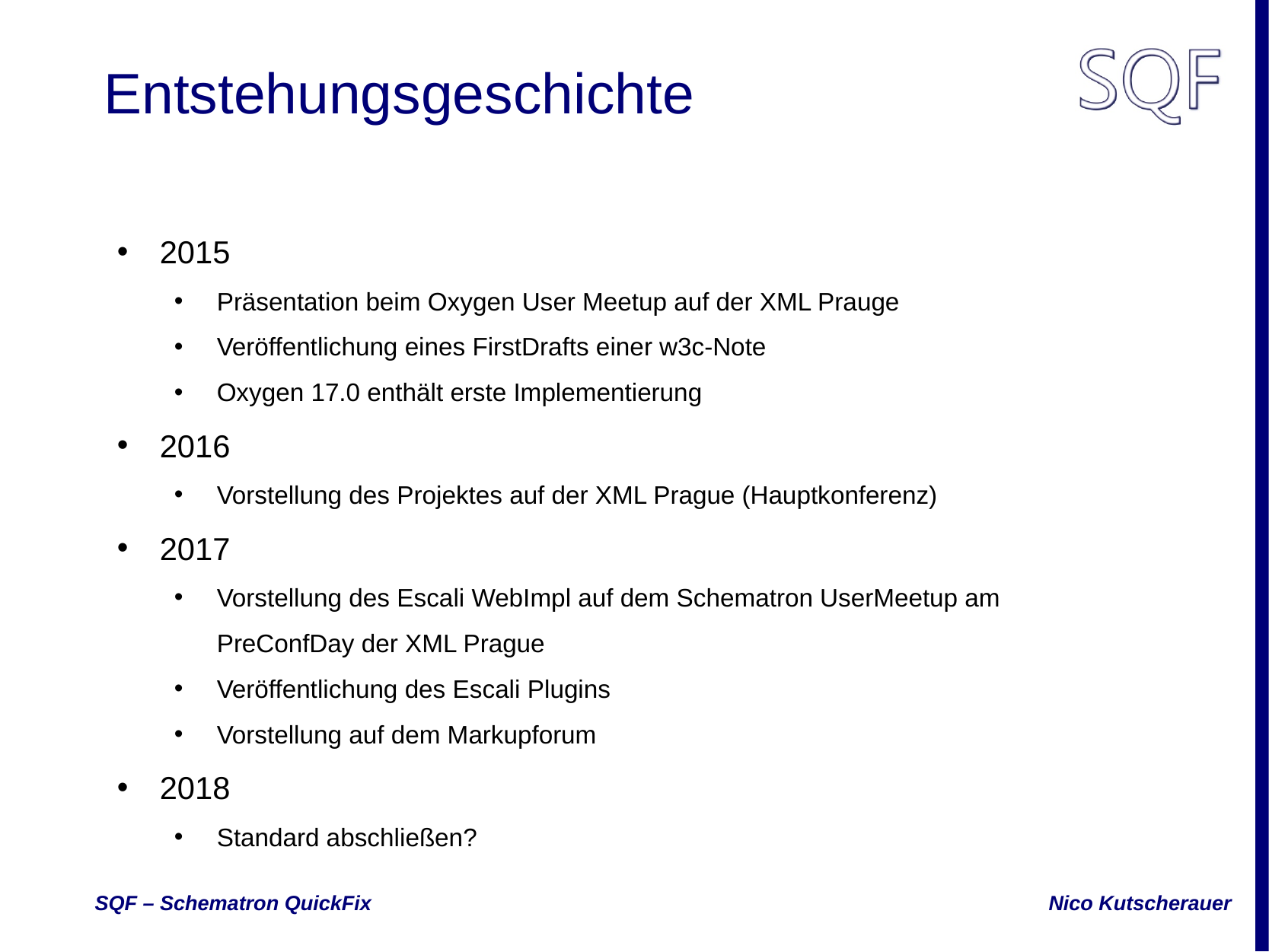

# Entstehungsgeschichte
2015
Präsentation beim Oxygen User Meetup auf der XML Prauge
Veröffentlichung eines FirstDrafts einer w3c-Note
Oxygen 17.0 enthält erste Implementierung
2016
Vorstellung des Projektes auf der XML Prague (Hauptkonferenz)
2017
Vorstellung des Escali WebImpl auf dem Schematron UserMeetup am PreConfDay der XML Prague
Veröffentlichung des Escali Plugins
Vorstellung auf dem Markupforum
2018
Standard abschließen?